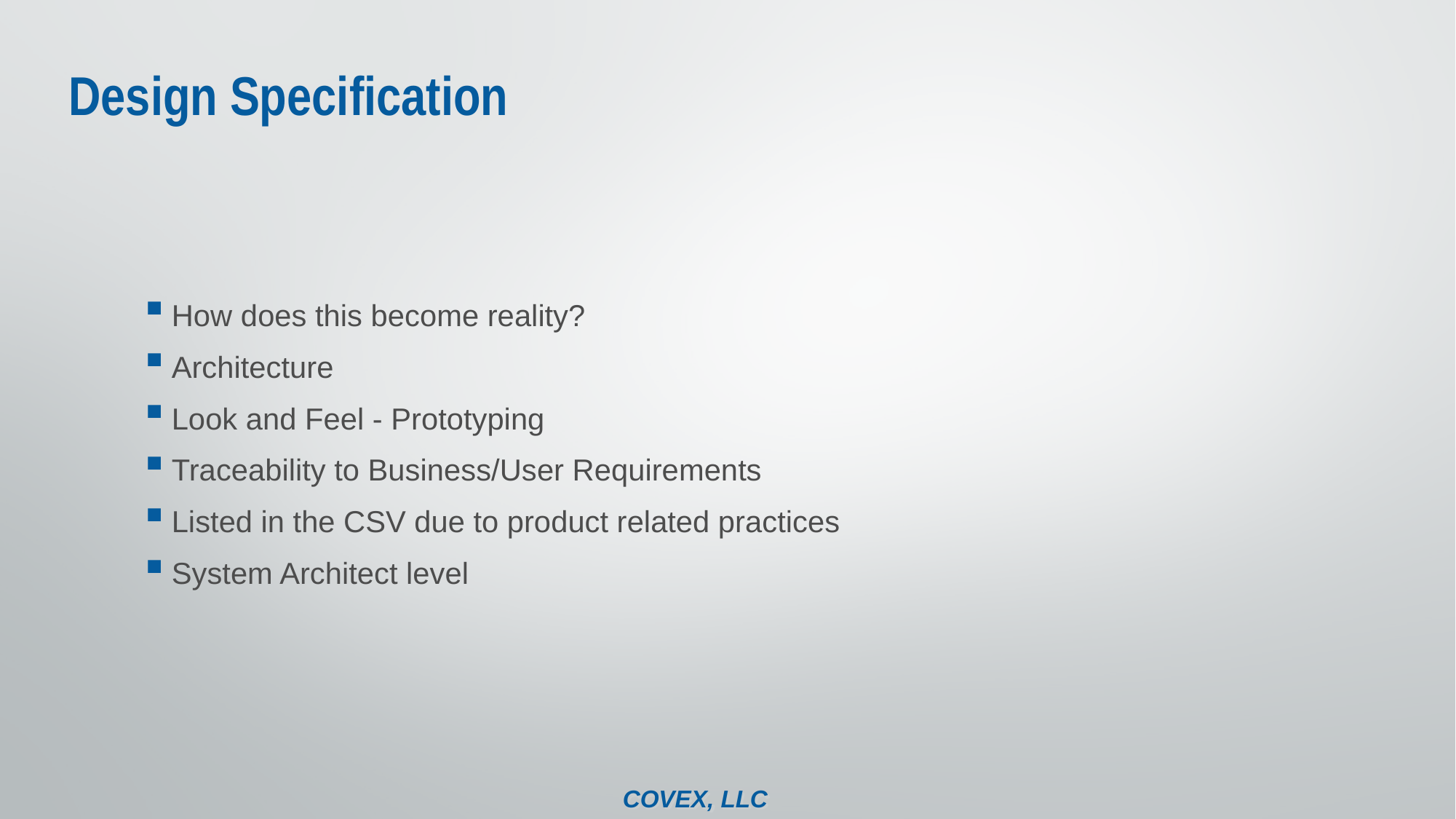

# Design Specification
How does this become reality?
Architecture
Look and Feel - Prototyping
Traceability to Business/User Requirements
Listed in the CSV due to product related practices
System Architect level